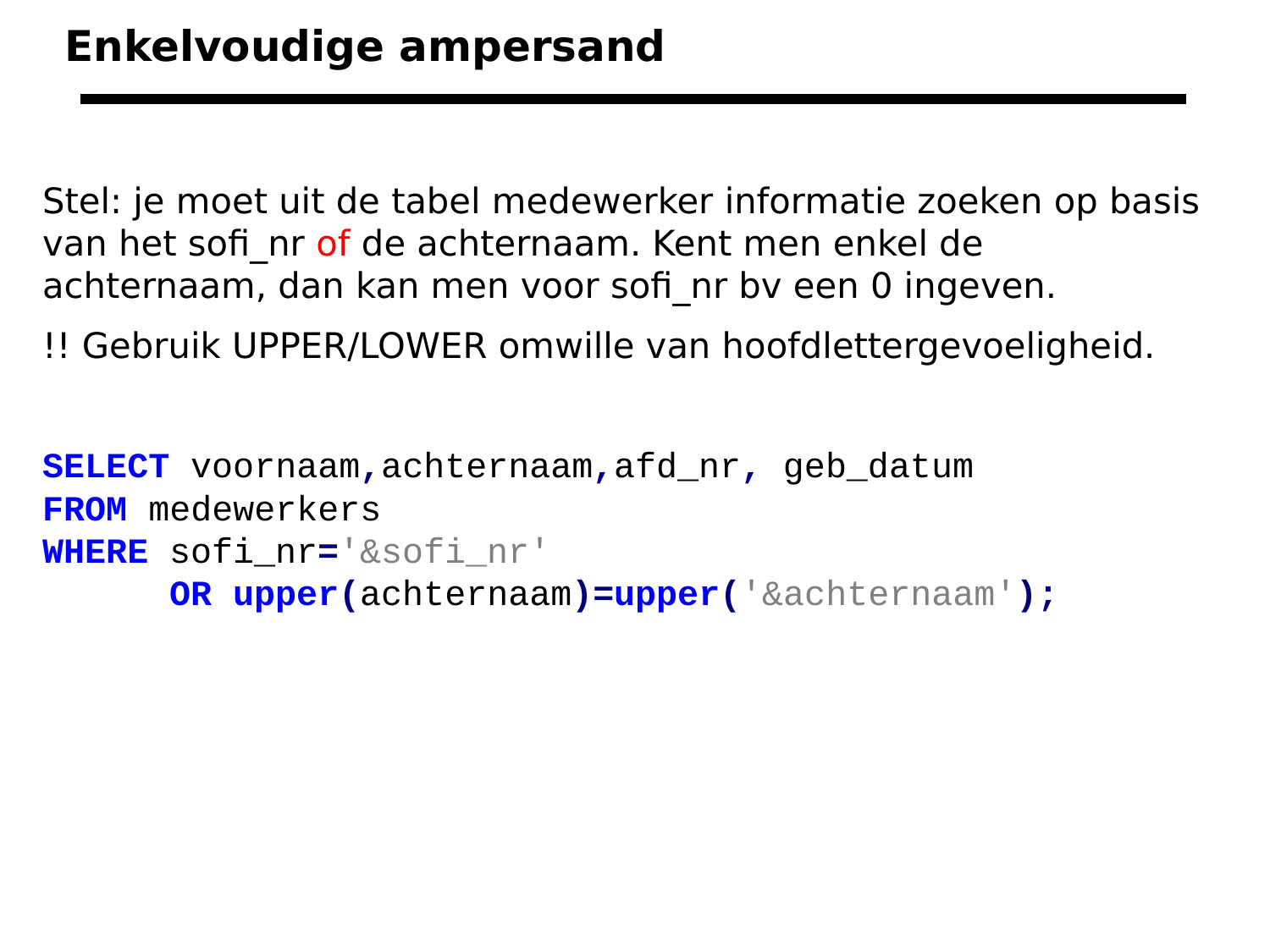

# Enkelvoudige ampersand
Stel: je moet uit de tabel medewerker informatie zoeken op basis van het sofi_nr of de achternaam. Kent men enkel de achternaam, dan kan men voor sofi_nr bv een 0 ingeven.
!! Gebruik UPPER/LOWER omwille van hoofdlettergevoeligheid.

SELECT voornaam,achternaam,afd_nr, geb_datum
FROM medewerkers
WHERE sofi_nr='&sofi_nr'
	OR upper(achternaam)=upper('&achternaam');